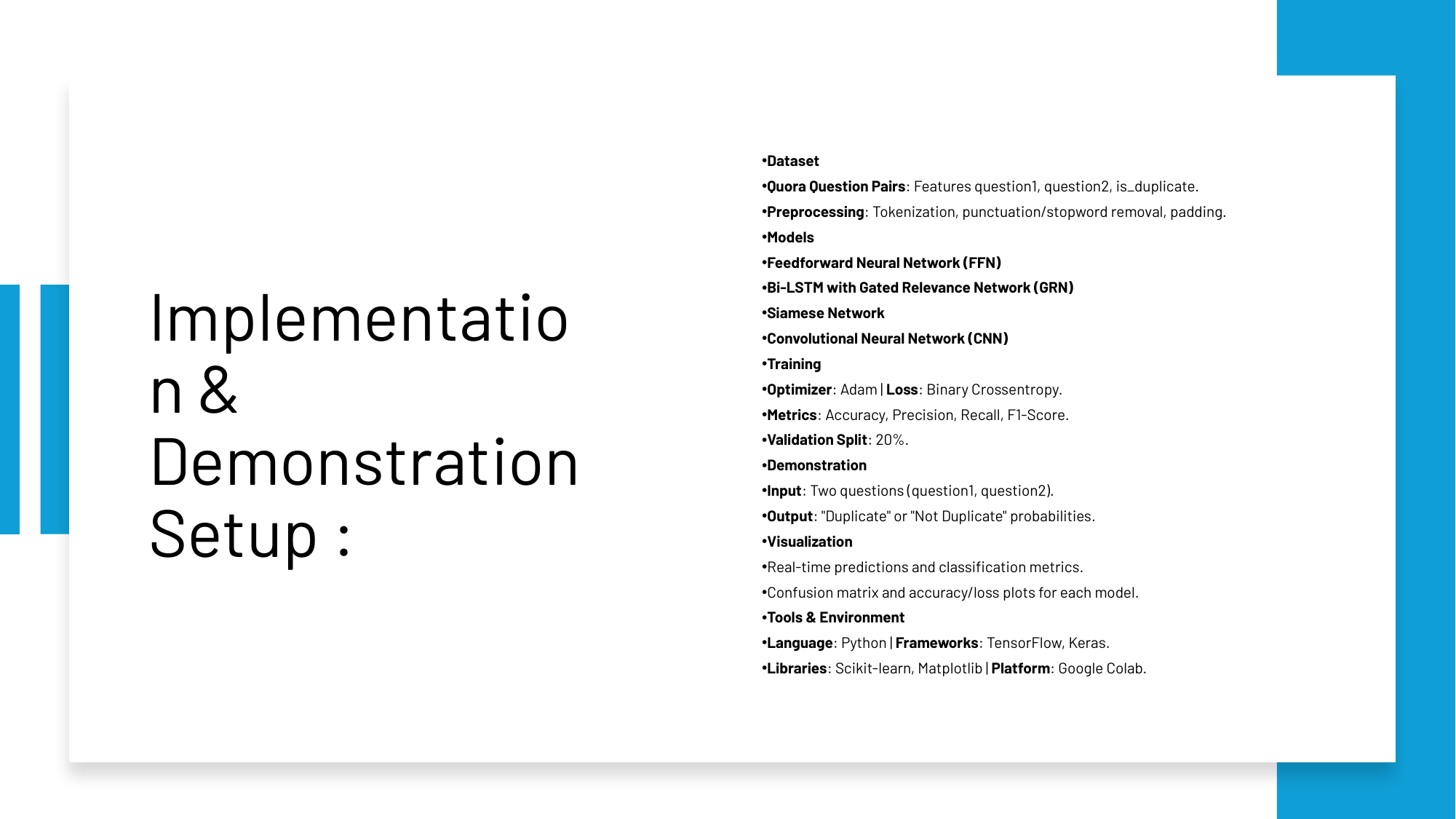

# Implementation & Demonstration Setup :
Dataset
Quora Question Pairs: Features question1, question2, is_duplicate.
Preprocessing: Tokenization, punctuation/stopword removal, padding.
Models
Feedforward Neural Network (FFN)
Bi-LSTM with Gated Relevance Network (GRN)
Siamese Network
Convolutional Neural Network (CNN)
Training
Optimizer: Adam | Loss: Binary Crossentropy.
Metrics: Accuracy, Precision, Recall, F1-Score.
Validation Split: 20%.
Demonstration
Input: Two questions (question1, question2).
Output: "Duplicate" or "Not Duplicate" probabilities.
Visualization
Real-time predictions and classification metrics.
Confusion matrix and accuracy/loss plots for each model.
Tools & Environment
Language: Python | Frameworks: TensorFlow, Keras.
Libraries: Scikit-learn, Matplotlib | Platform: Google Colab.